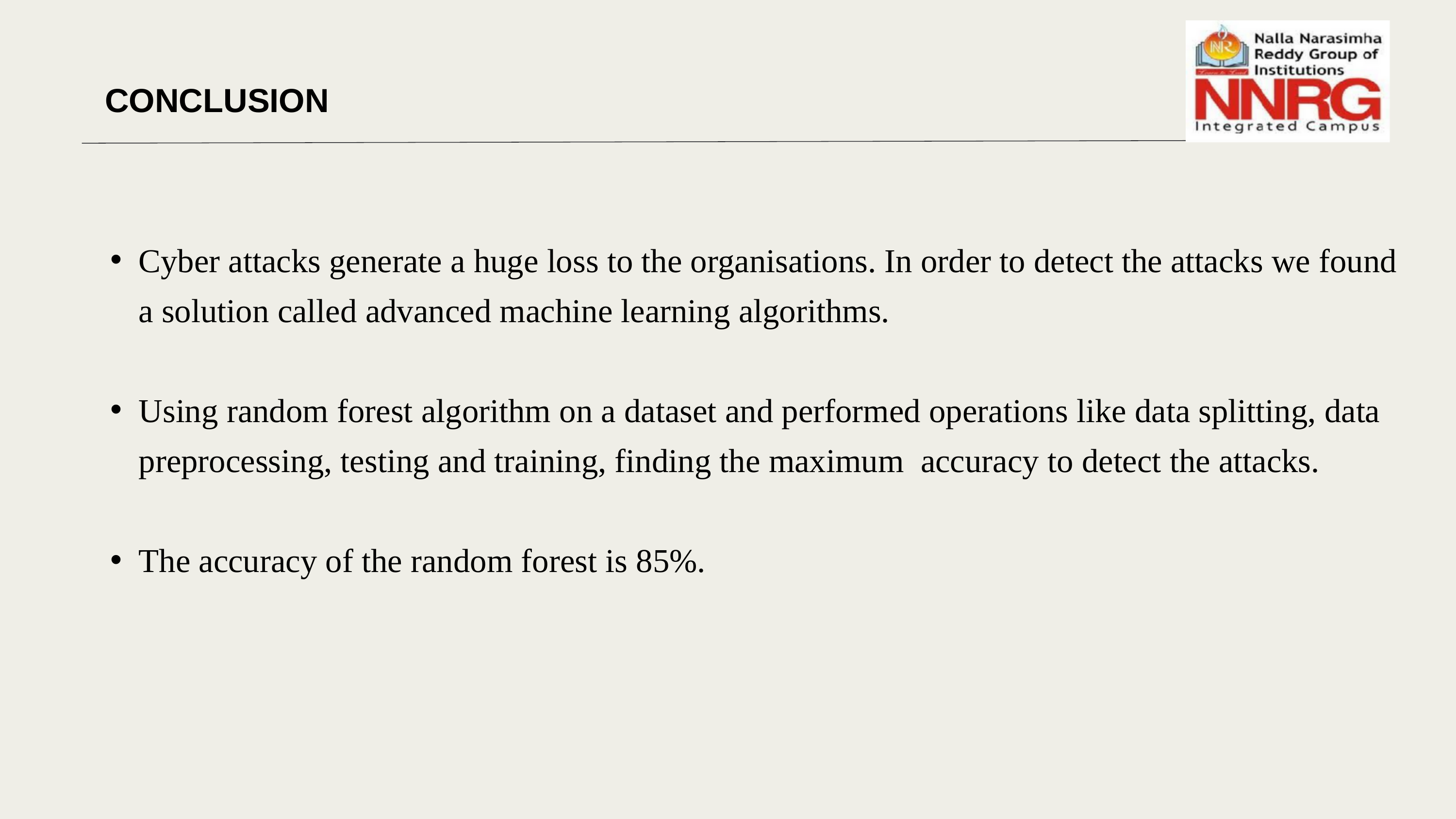

CONCLUSION

Cyber attacks generate a huge loss to the organisations. In order to detect the attacks we found a solution called advanced machine learning algorithms.

Using random forest algorithm on a dataset and performed operations like data splitting, data preprocessing, testing and training, finding the maximum  accuracy to detect the attacks.

The accuracy of the random forest is 85%.